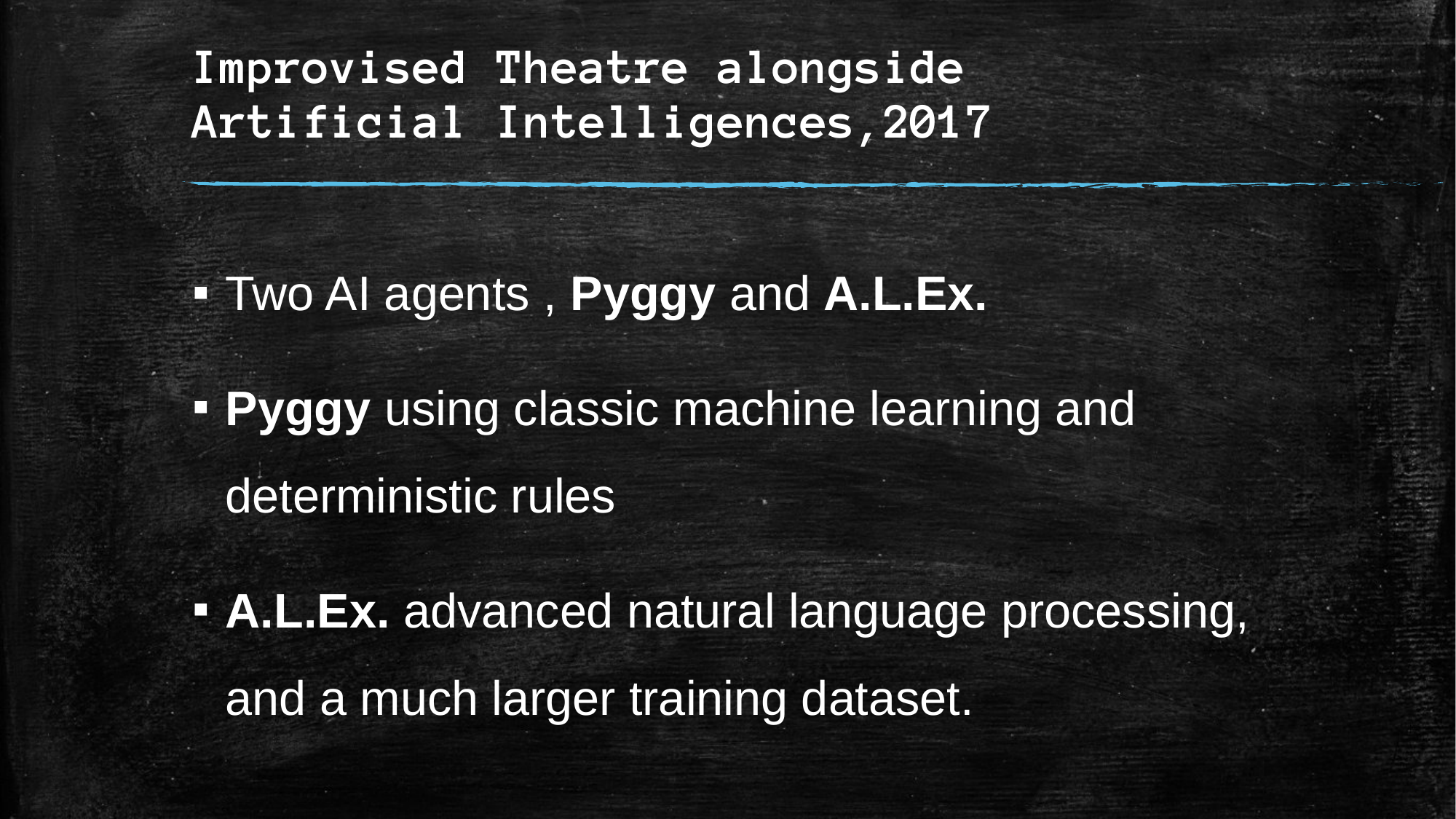

# Improvised Theatre alongside Artificial Intelligences,2017
Two AI agents , Pyggy and A.L.Ex.
Pyggy using classic machine learning and deterministic rules
A.L.Ex. advanced natural language processing, and a much larger training dataset.